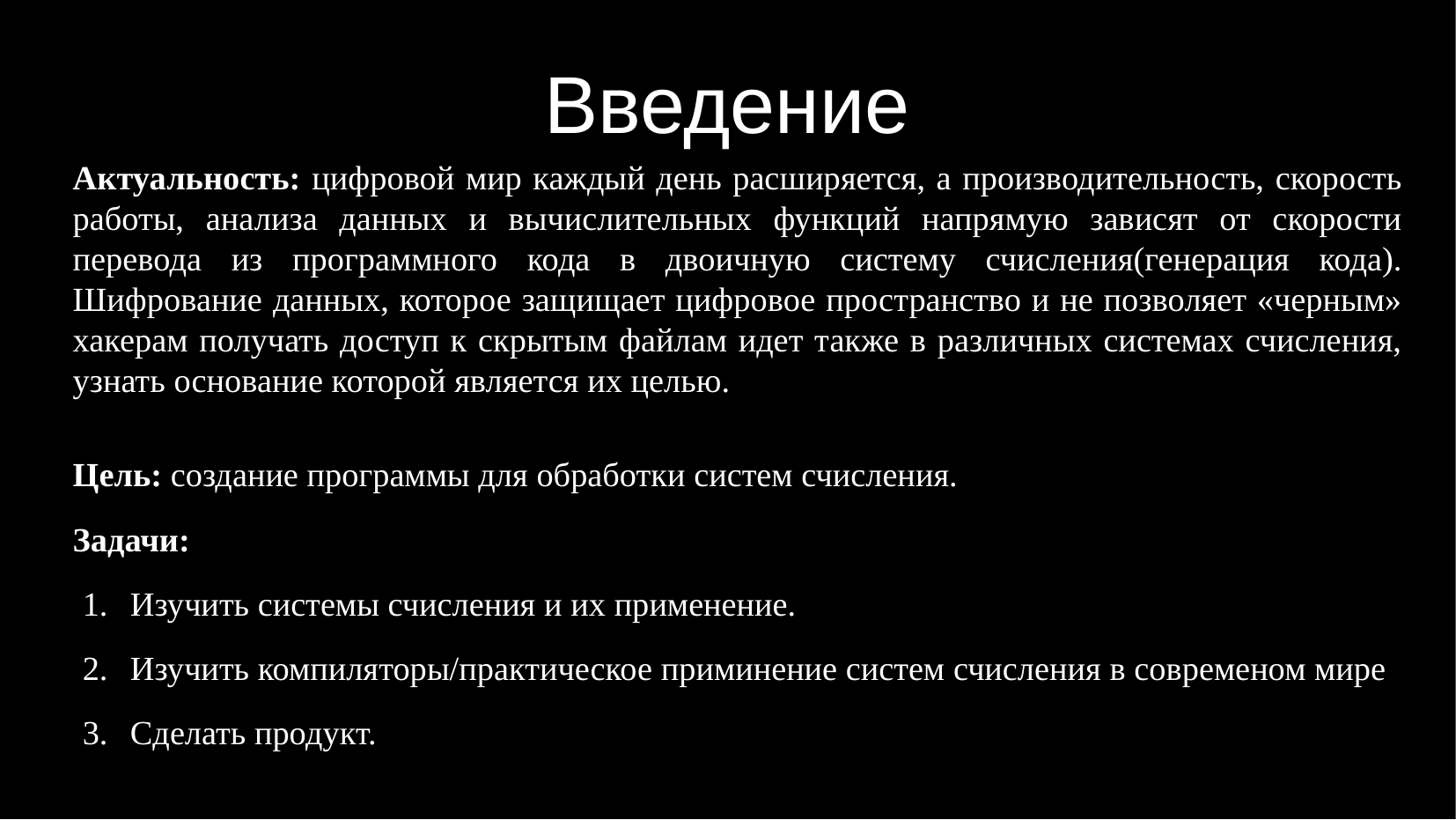

# Введение
Актуальность: цифровой мир каждый день расширяется, а производительность, скорость работы, анализа данных и вычислительных функций напрямую зависят от скорости перевода из программного кода в двоичную систему счисления(генерация кода). Шифрование данных, которое защищает цифровое пространство и не позволяет «черным» хакерам получать доступ к скрытым файлам идет также в различных системах счисления, узнать основание которой является их целью.
Цель: создание программы для обработки систем счисления.
Задачи:
Изучить системы счисления и их применение.
Изучить компиляторы/практическое приминение систем счисления в современом мире
Сделать продукт.